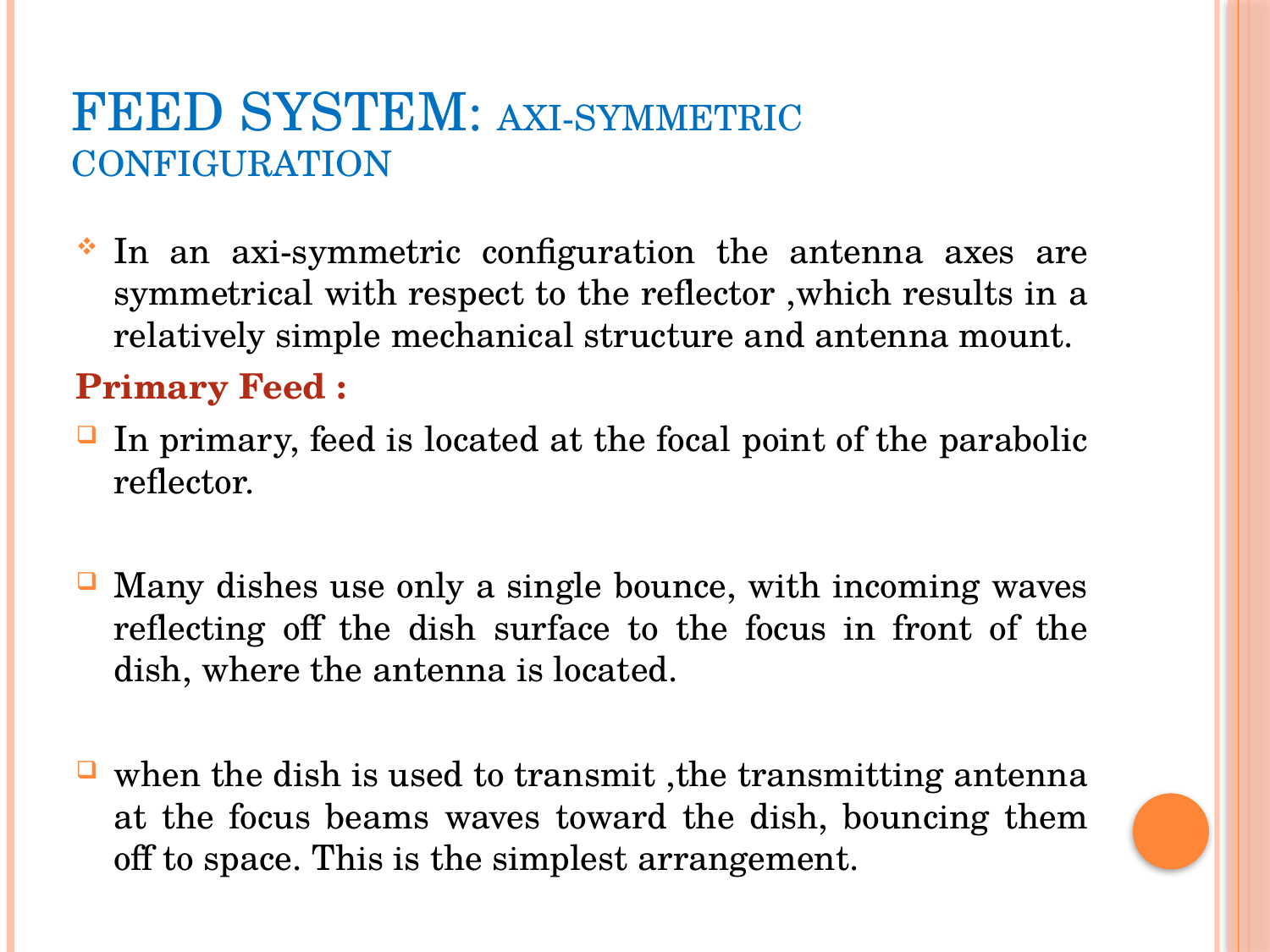

# FEED SYSTEM: Axi-Symmetric Configuration
In an axi-symmetric configuration the antenna axes are symmetrical with respect to the reflector ,which results in a relatively simple mechanical structure and antenna mount.
Primary Feed :
In primary, feed is located at the focal point of the parabolic reflector.

Many dishes use only a single bounce, with incoming waves reflecting off the dish surface to the focus in front of the dish, where the antenna is located.

when the dish is used to transmit ,the transmitting antenna at the focus beams waves toward the dish, bouncing them off to space. This is the simplest arrangement.